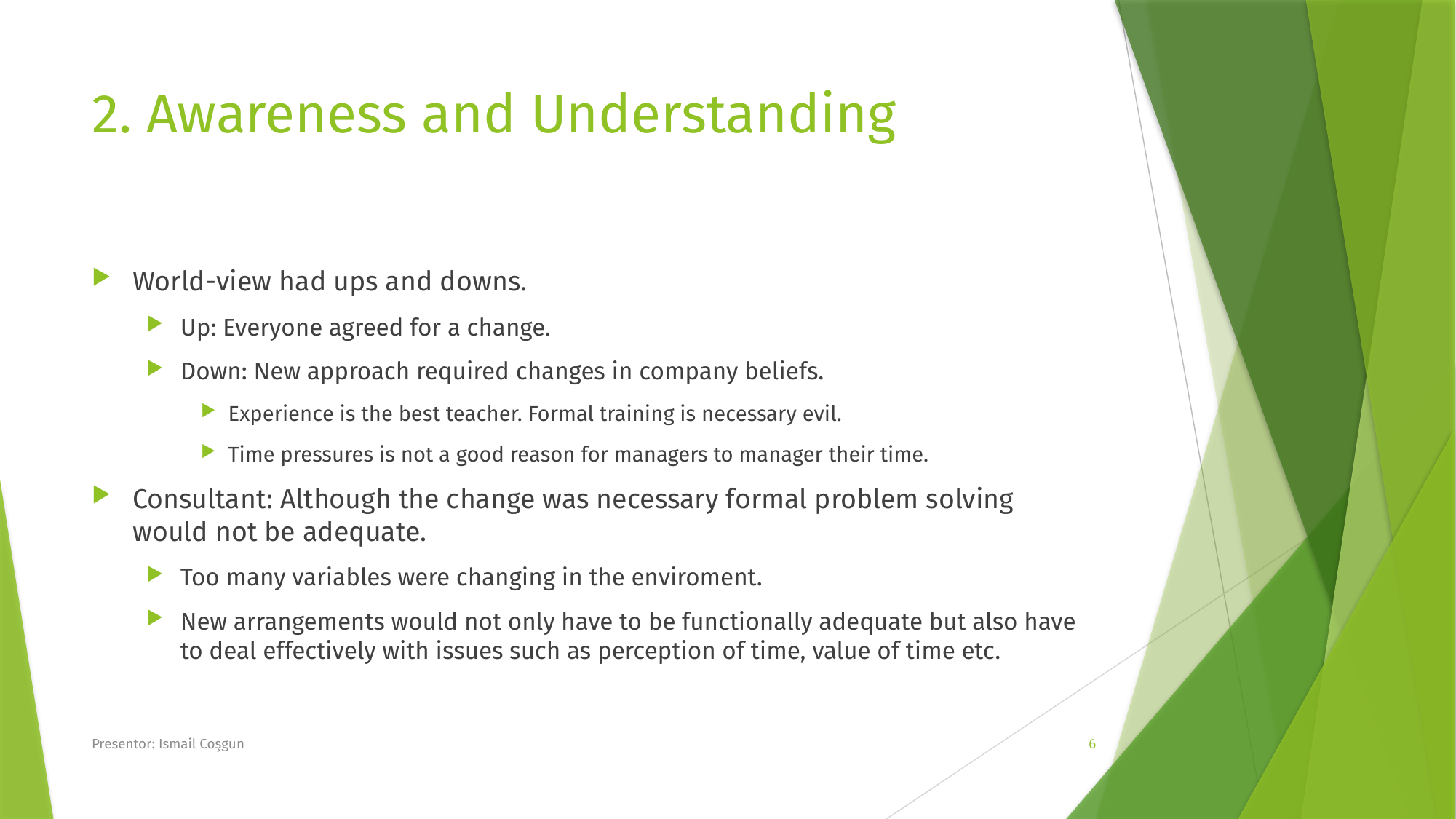

# 2. Awareness and Understanding
World-view had ups and downs.
Up: Everyone agreed for a change.
Down: New approach required changes in company beliefs.
Experience is the best teacher. Formal training is necessary evil.
Time pressures is not a good reason for managers to manager their time.
Consultant: Although the change was necessary formal problem solving would not be adequate.
Too many variables were changing in the enviroment.
New arrangements would not only have to be functionally adequate but also have to deal effectively with issues such as perception of time, value of time etc.
Presentor: Ismail Coşgun
6